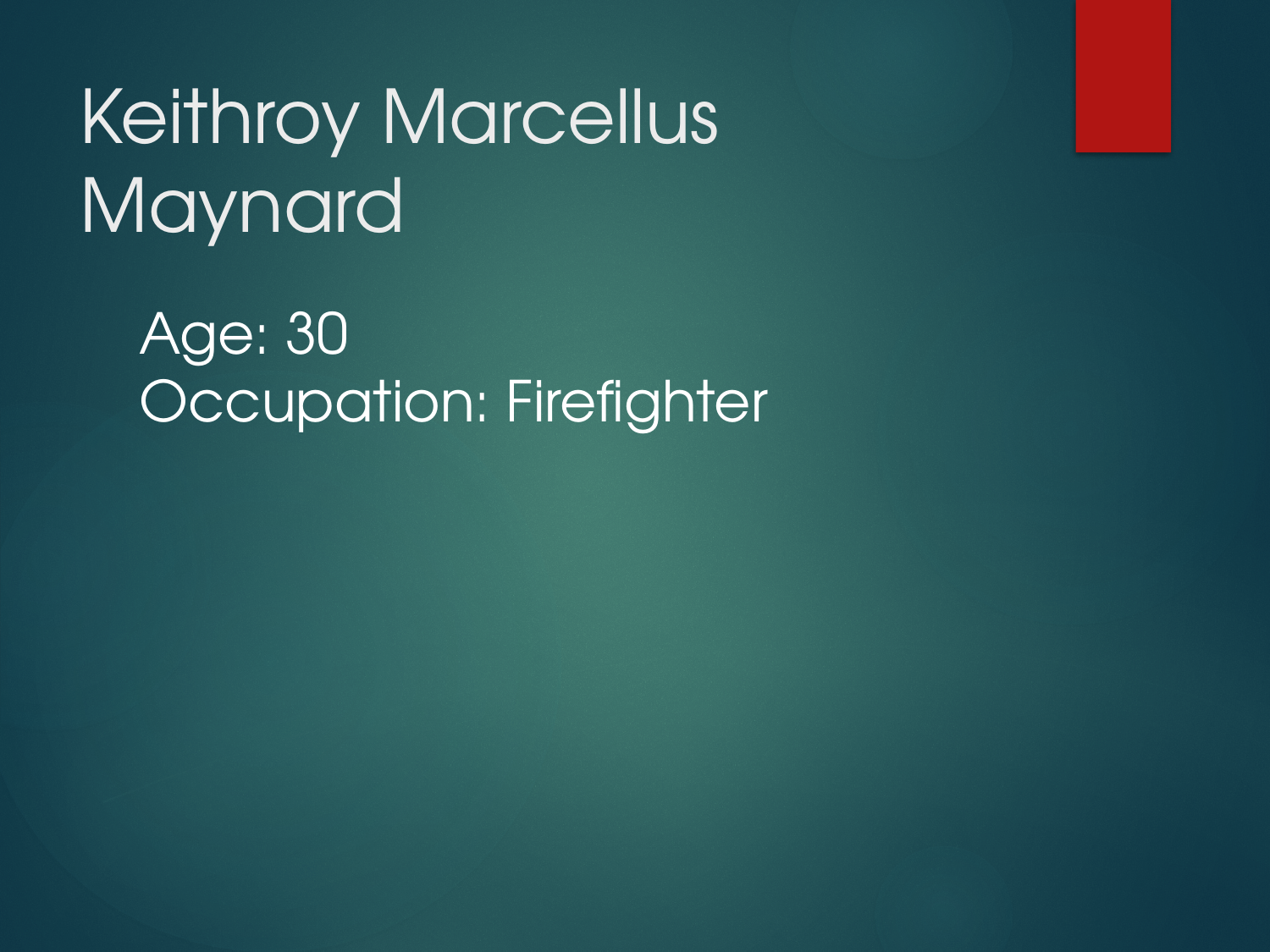

# Keithroy Marcellus Maynard

Age: 30
Occupation: Firefighter